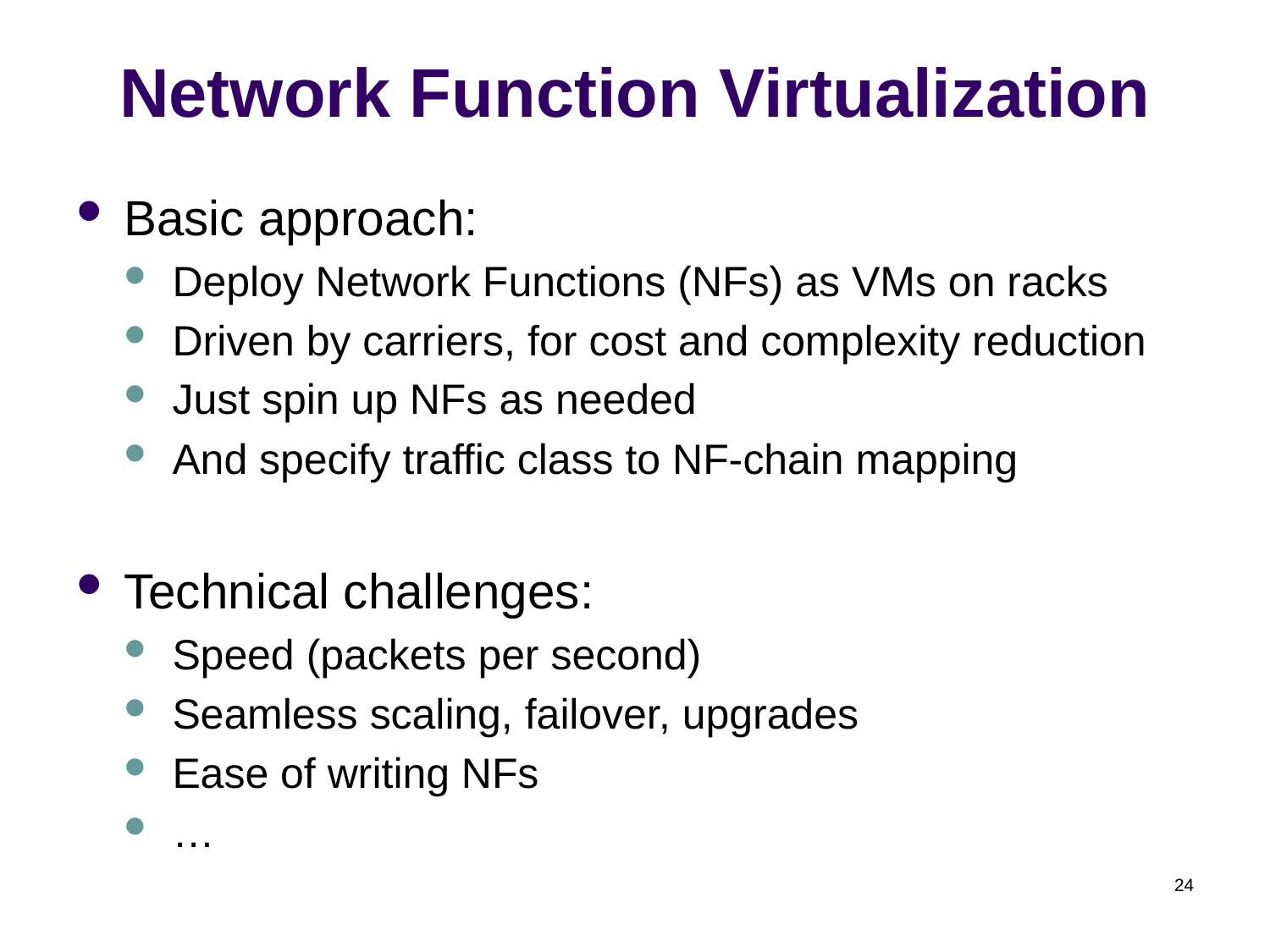

# Network Function Virtualization
Basic approach:
Deploy Network Functions (NFs) as VMs on racks
Driven by carriers, for cost and complexity reduction
Just spin up NFs as needed
And specify traffic class to NF-chain mapping

Technical challenges:
Speed (packets per second)
Seamless scaling, failover, upgrades
Ease of writing NFs
…
24